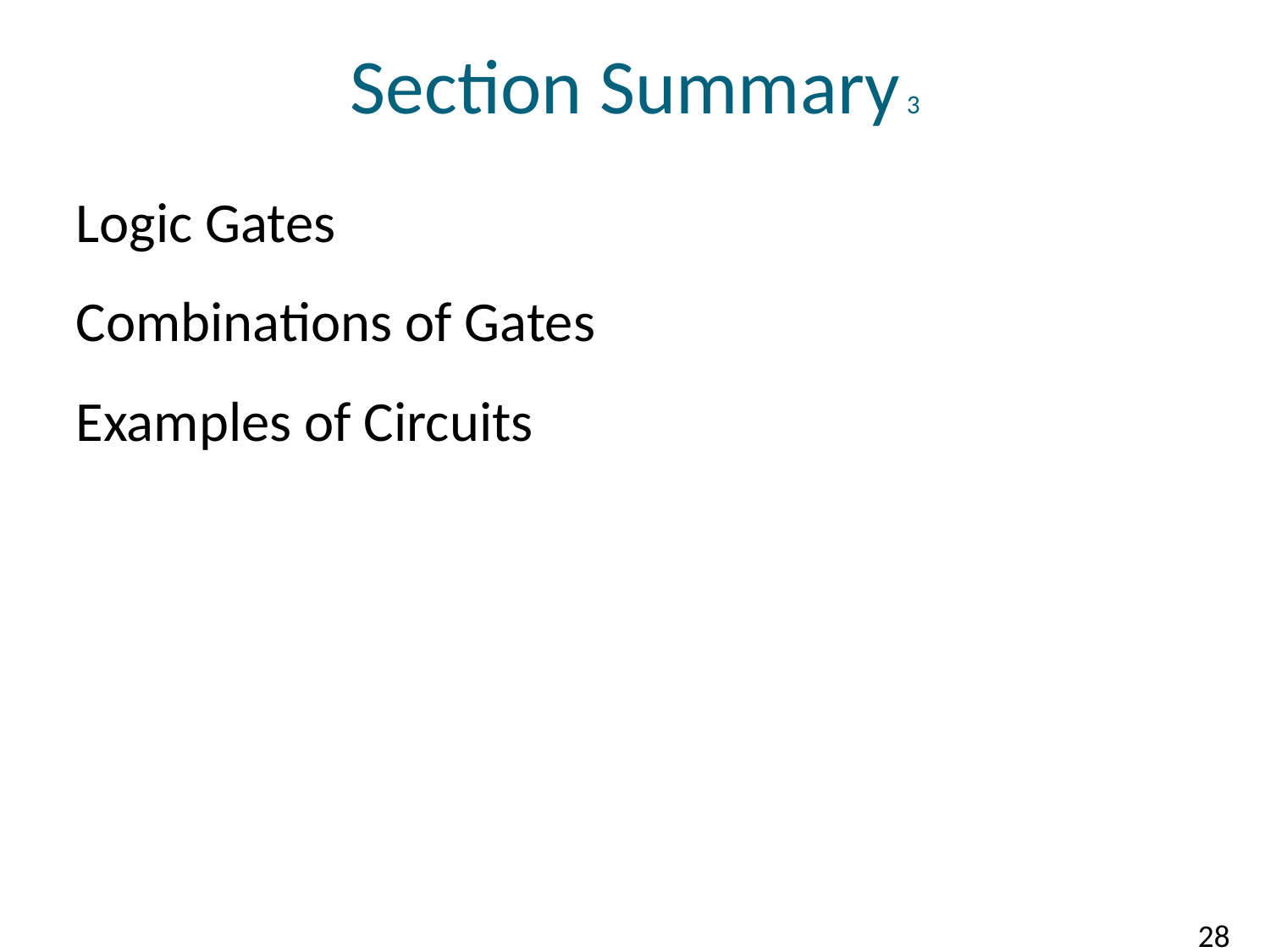

# Section Summary 3
Logic Gates
Combinations of Gates
Examples of Circuits